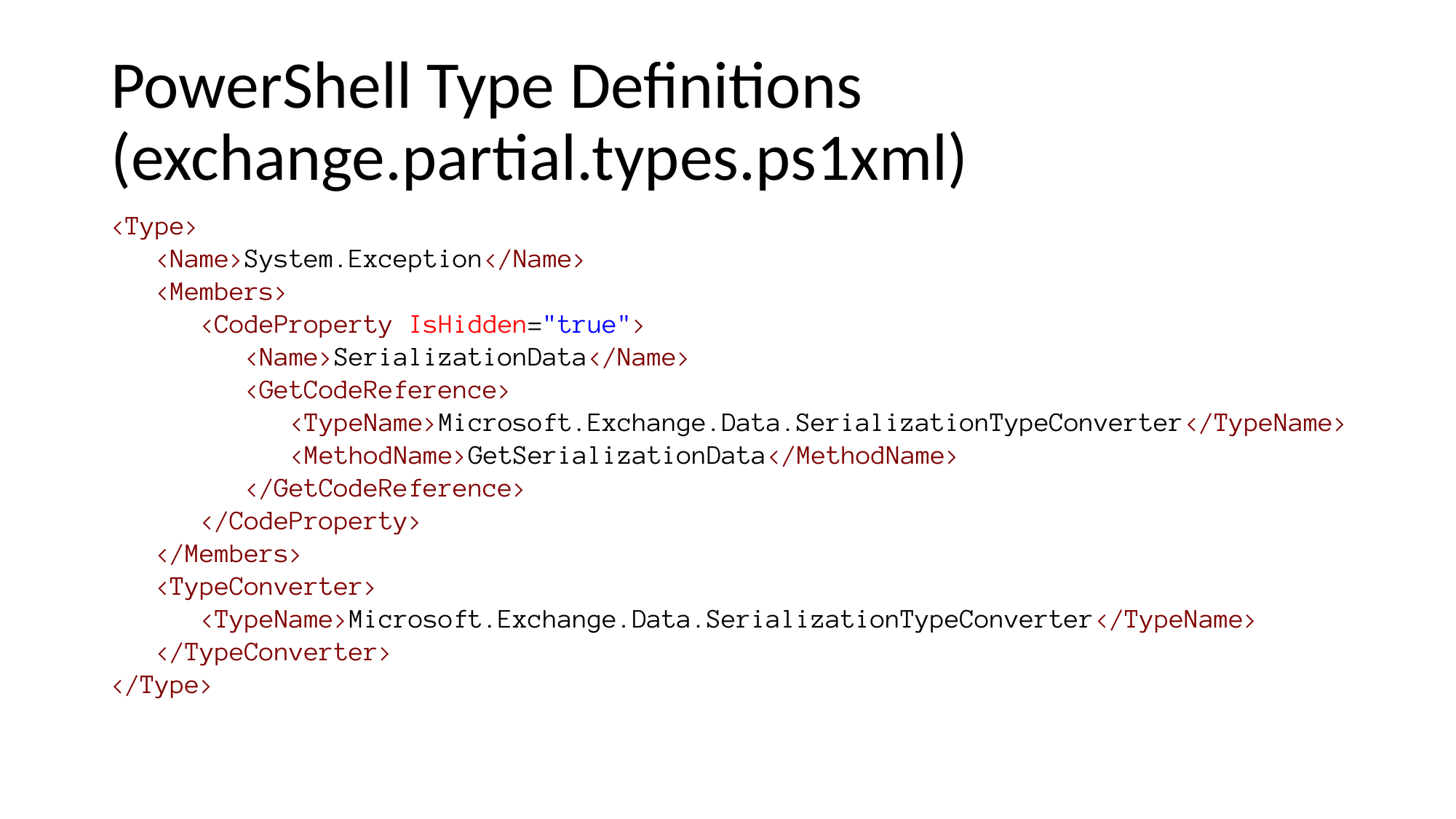

# PowerShell Type Definitions (exchange.partial.types.ps1xml)
<Type>
   <Name>System.Exception</Name>
   <Members>
      <CodeProperty IsHidden="true">
         <Name>SerializationData</Name>
         <GetCodeReference>
            <TypeName>Microsoft.Exchange.Data.SerializationTypeConverter</TypeName>
            <MethodName>GetSerializationData</MethodName>
         </GetCodeReference>
      </CodeProperty>
   </Members>
   <TypeConverter>
      <TypeName>Microsoft.Exchange.Data.SerializationTypeConverter</TypeName>
   </TypeConverter>
</Type>